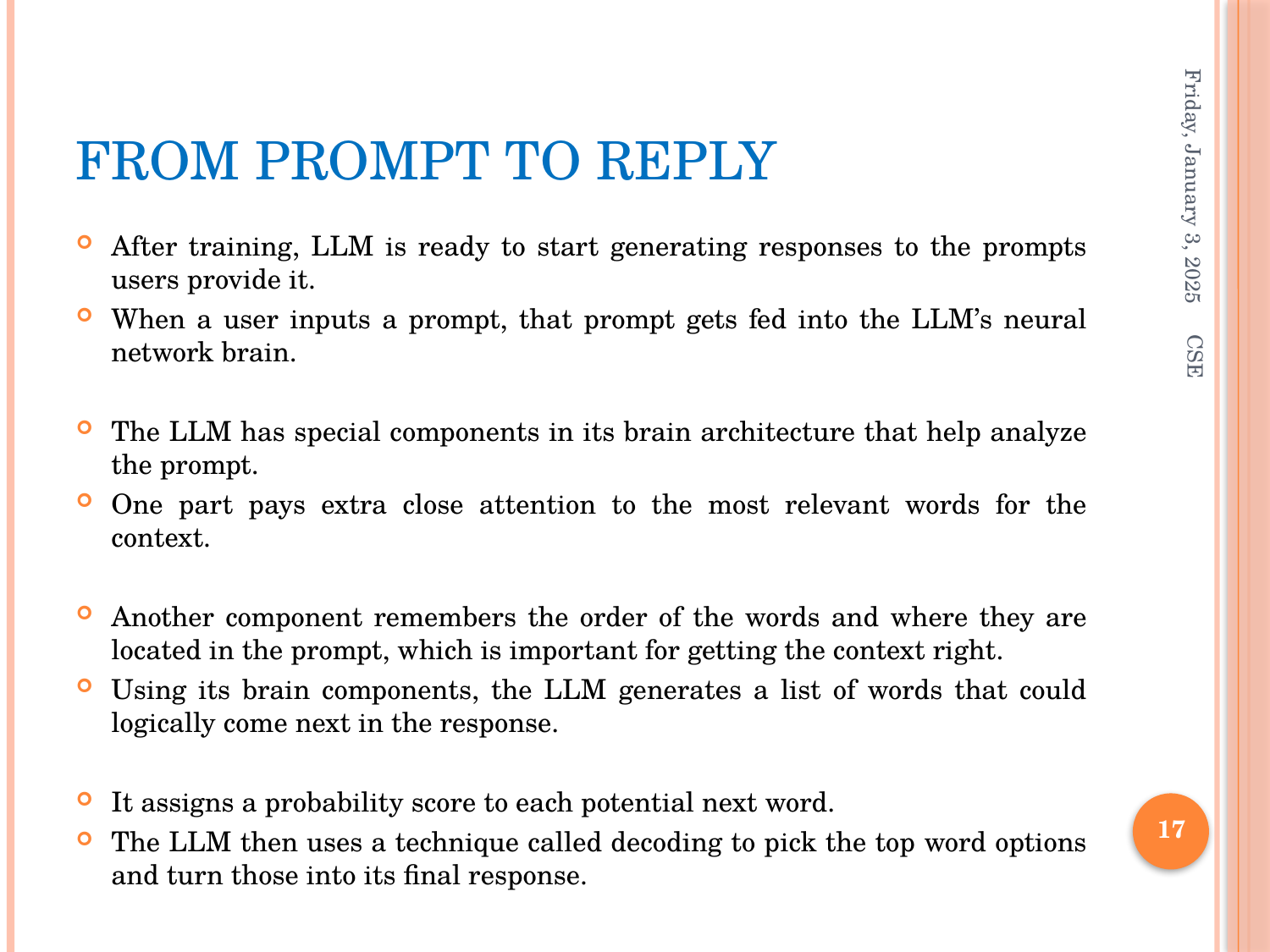

# From prompt to reply
Friday, January 3, 2025
After training, LLM is ready to start generating responses to the prompts users provide it.
When a user inputs a prompt, that prompt gets fed into the LLM’s neural network brain.

The LLM has special components in its brain architecture that help analyze the prompt.
One part pays extra close attention to the most relevant words for the context.

Another component remembers the order of the words and where they are located in the prompt, which is important for getting the context right.
Using its brain components, the LLM generates a list of words that could logically come next in the response.

It assigns a probability score to each potential next word.
The LLM then uses a technique called decoding to pick the top word options and turn those into its final response.
CSE
17